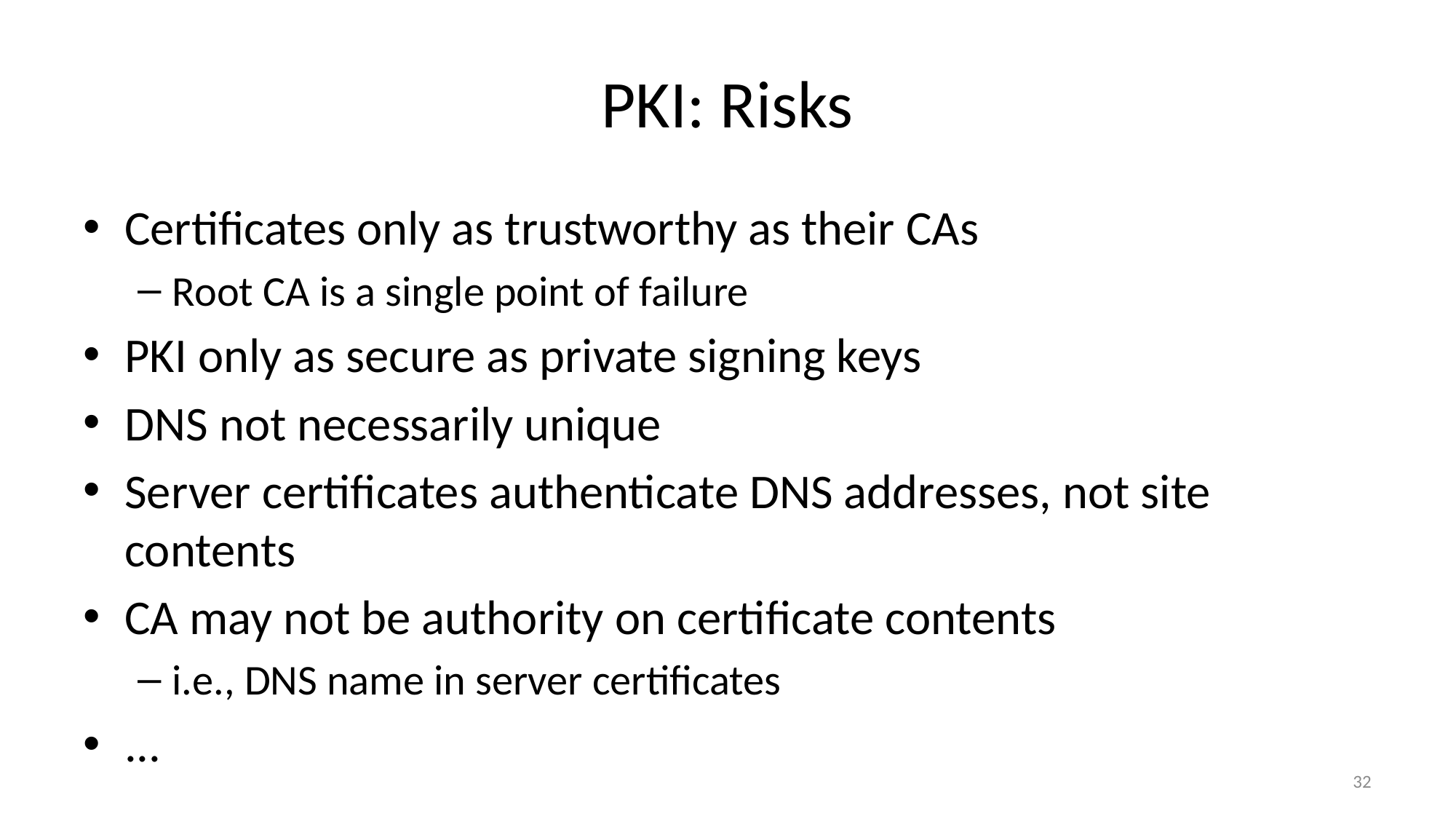

# PKI: Risks
Certificates only as trustworthy as their CAs
Root CA is a single point of failure
PKI only as secure as private signing keys
DNS not necessarily unique
Server certificates authenticate DNS addresses, not site contents
CA may not be authority on certificate contents
i.e., DNS name in server certificates
...

32